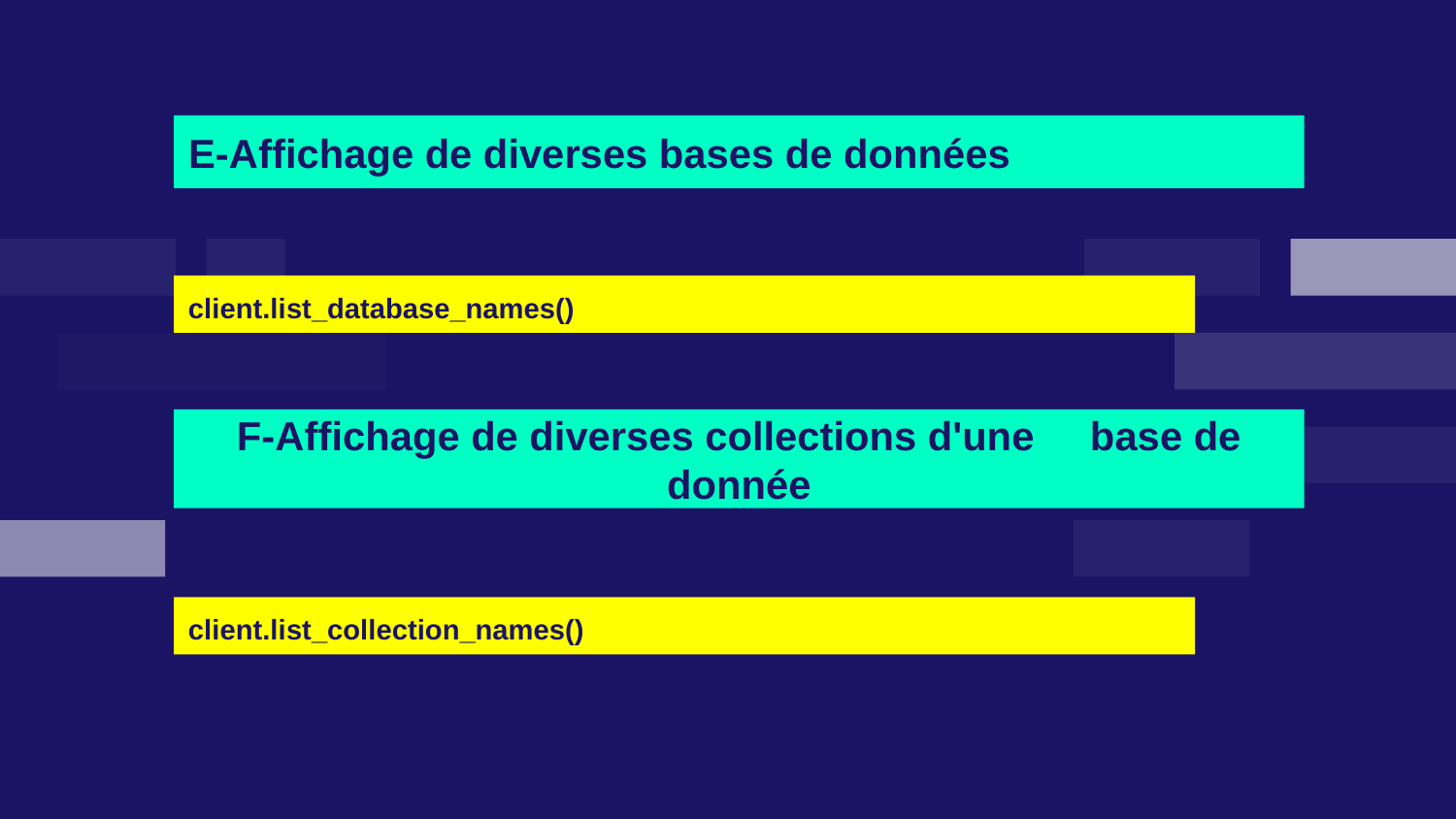

E-Affichage de diverses bases de données
client.list_database_names()
F-Affichage de diverses collections d'une     base de donnée
client.list_collection_names()